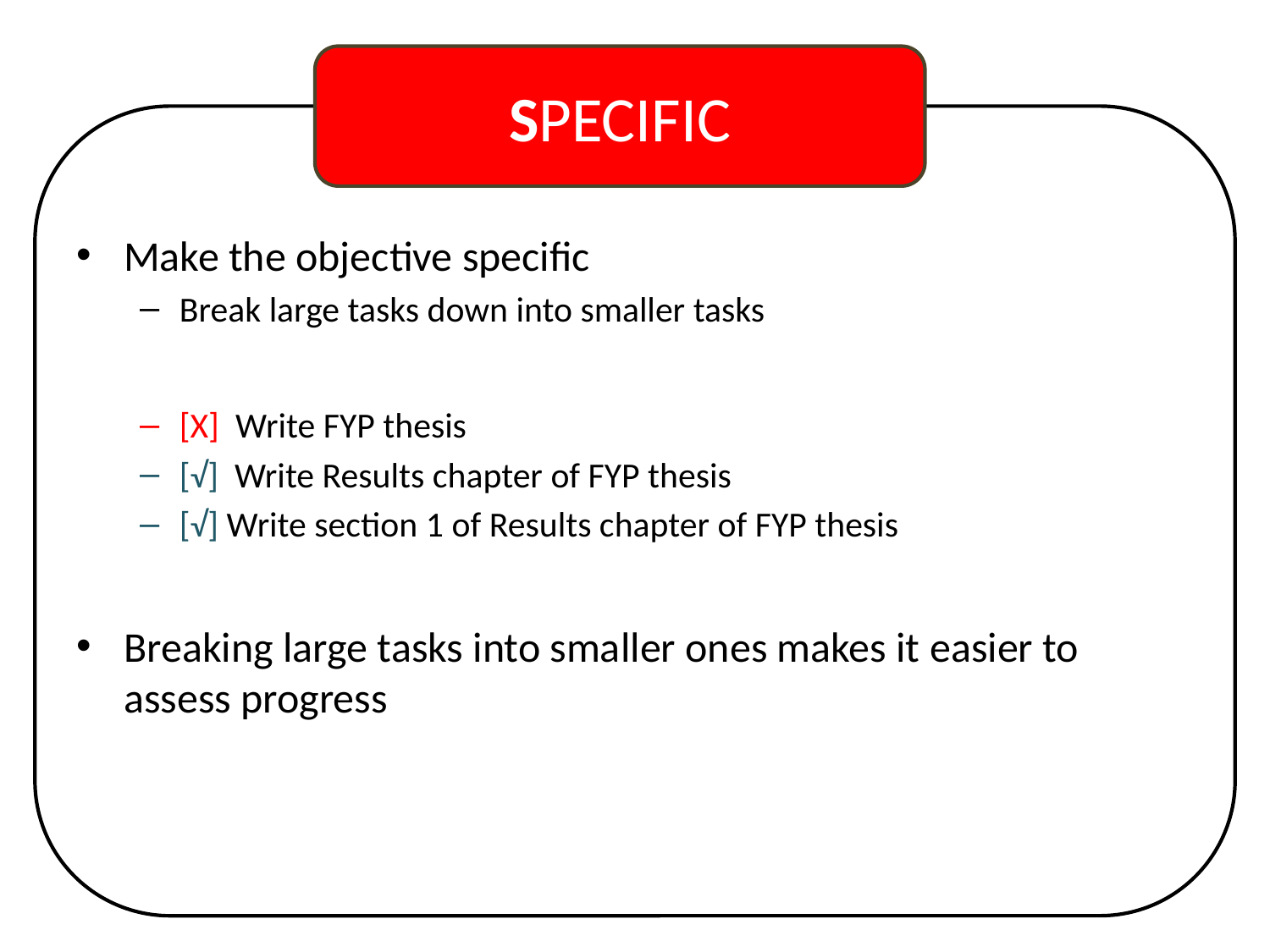

SPECIFIC

Make the objective specific
Break large tasks down into smaller tasks

[X]  Write FYP thesis
[√]  Write Results chapter of FYP thesis
[√] Write section 1 of Results chapter of FYP thesis

Breaking large tasks into smaller ones makes it easier to assess progress